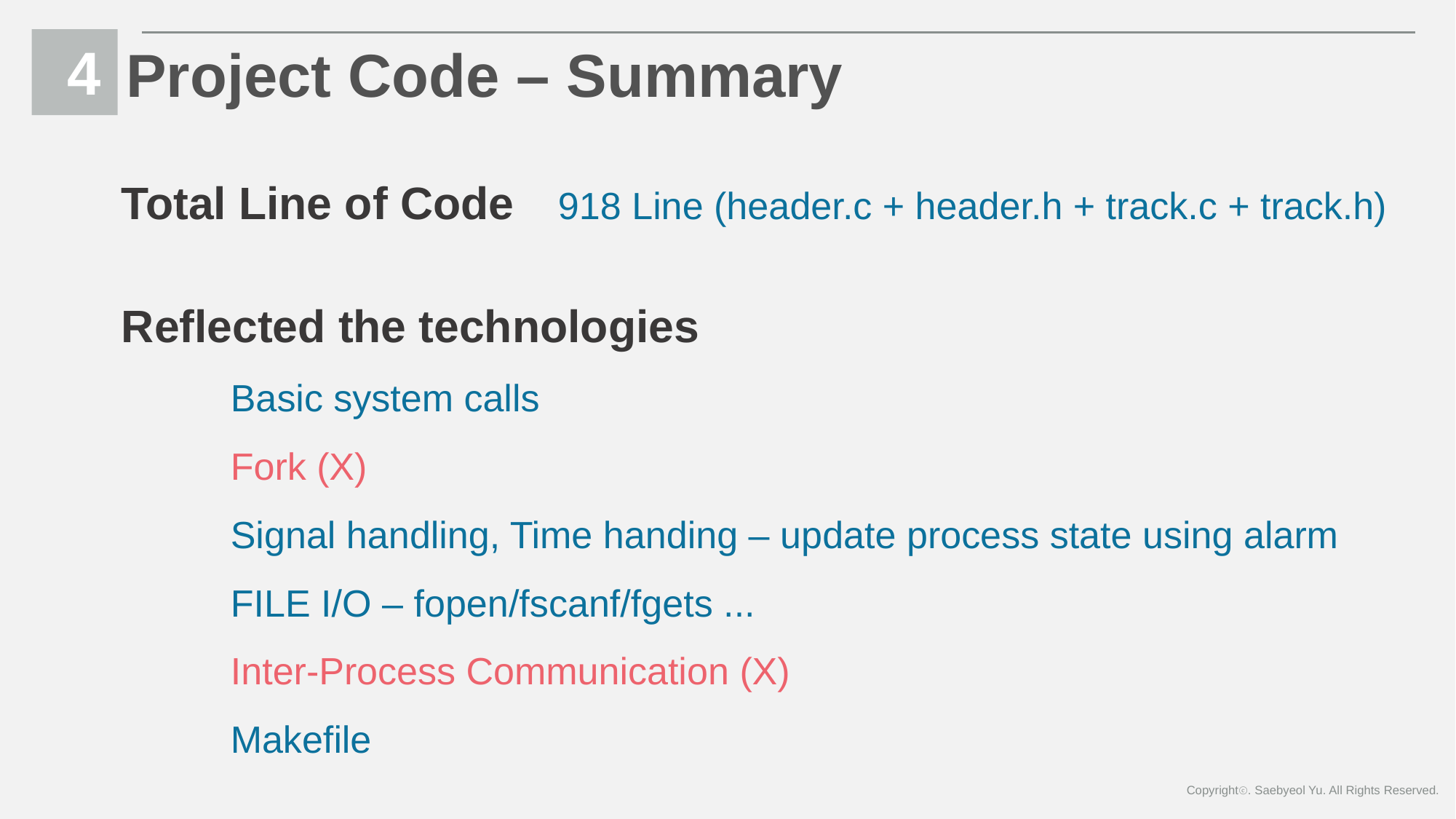

4

Project Code – Summary
Total Line of Code	918 Line (header.c + header.h + track.c + track.h)

Reflected the technologies
	Basic system calls
	Fork (X)
	Signal handling, Time handing – update process state using alarm
	FILE I/O – fopen/fscanf/fgets ...
	Inter-Process Communication (X)
	Makefile